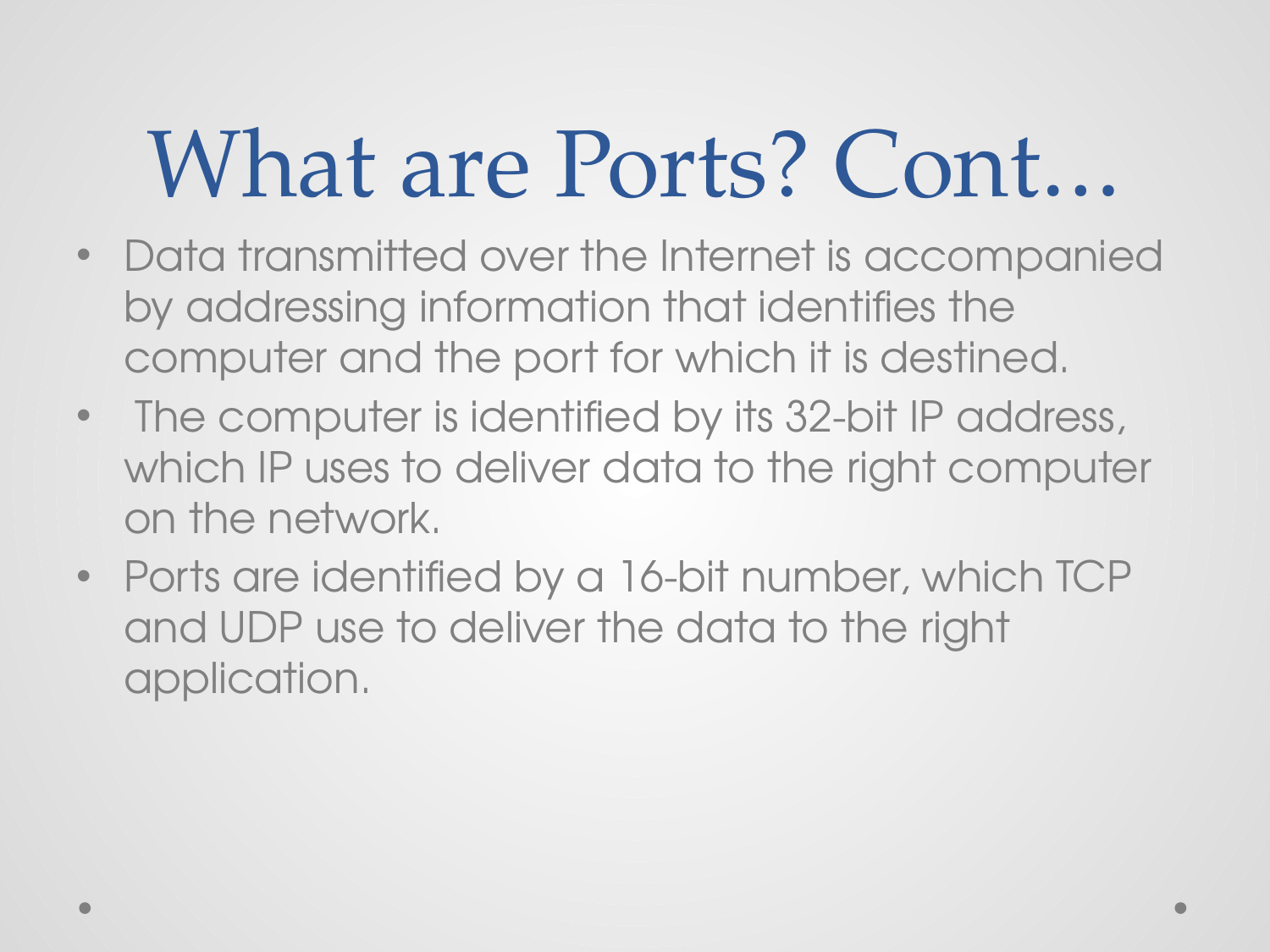

# What are Ports? Cont…
Data transmitted over the Internet is accompanied by addressing information that identifies the computer and the port for which it is destined.
 The computer is identified by its 32-bit IP address, which IP uses to deliver data to the right computer on the network.
Ports are identified by a 16-bit number, which TCP and UDP use to deliver the data to the right application.